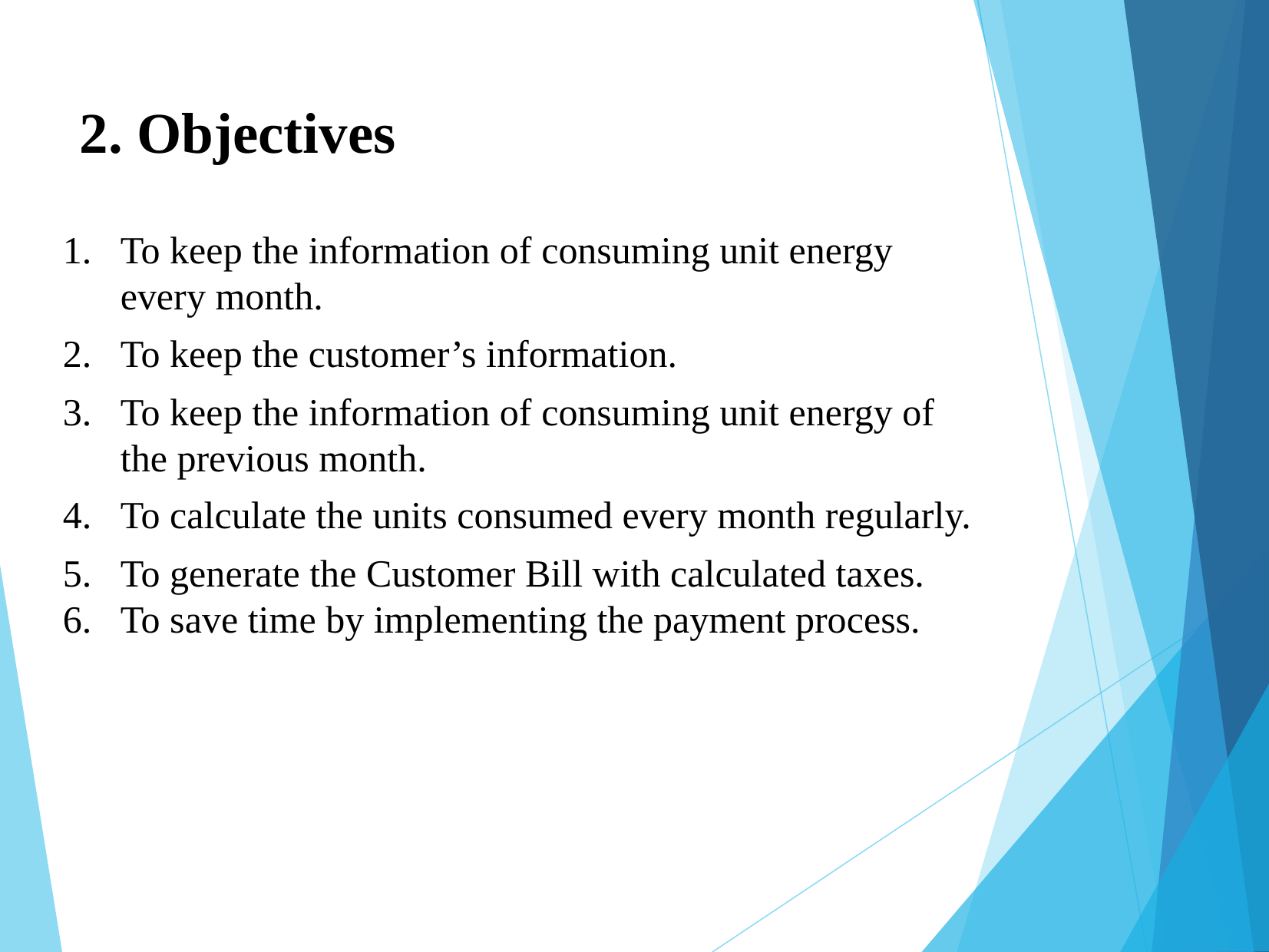

2. Objectives
To keep the information of consuming unit energy every month.
To keep the customer’s information.
To keep the information of consuming unit energy of the previous month.
To calculate the units consumed every month regularly.
To generate the Customer Bill with calculated taxes.
To save time by implementing the payment process.